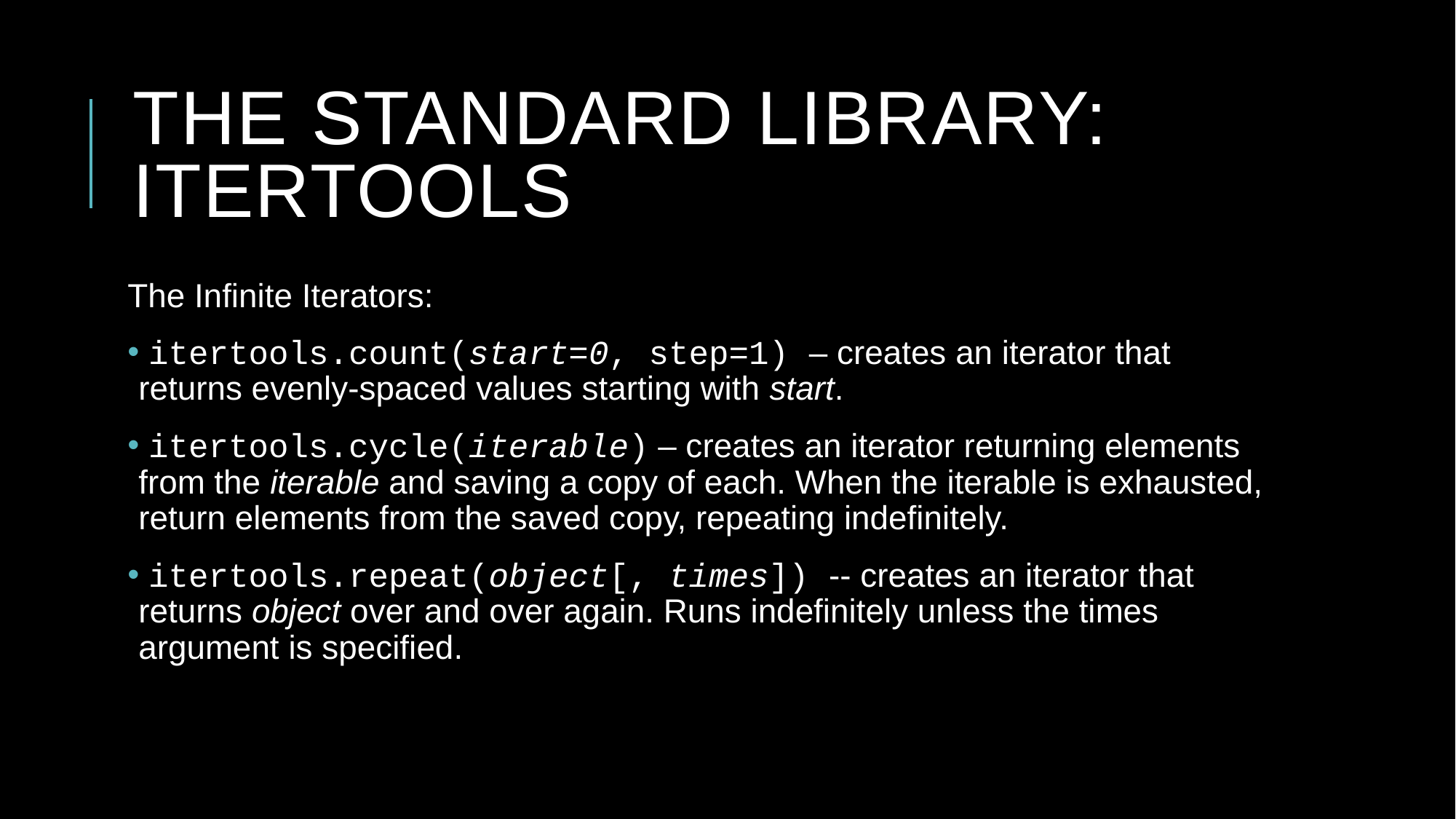

# The Standard library: itertools
The Infinite Iterators:
 itertools.count(start=0, step=1) – creates an iterator that returns evenly-spaced values starting with start.
 itertools.cycle(iterable) – creates an iterator returning elements from the iterable and saving a copy of each. When the iterable is exhausted, return elements from the saved copy, repeating indefinitely.
 itertools.repeat(object[, times]) -- creates an iterator that returns object over and over again. Runs indefinitely unless the times argument is specified.